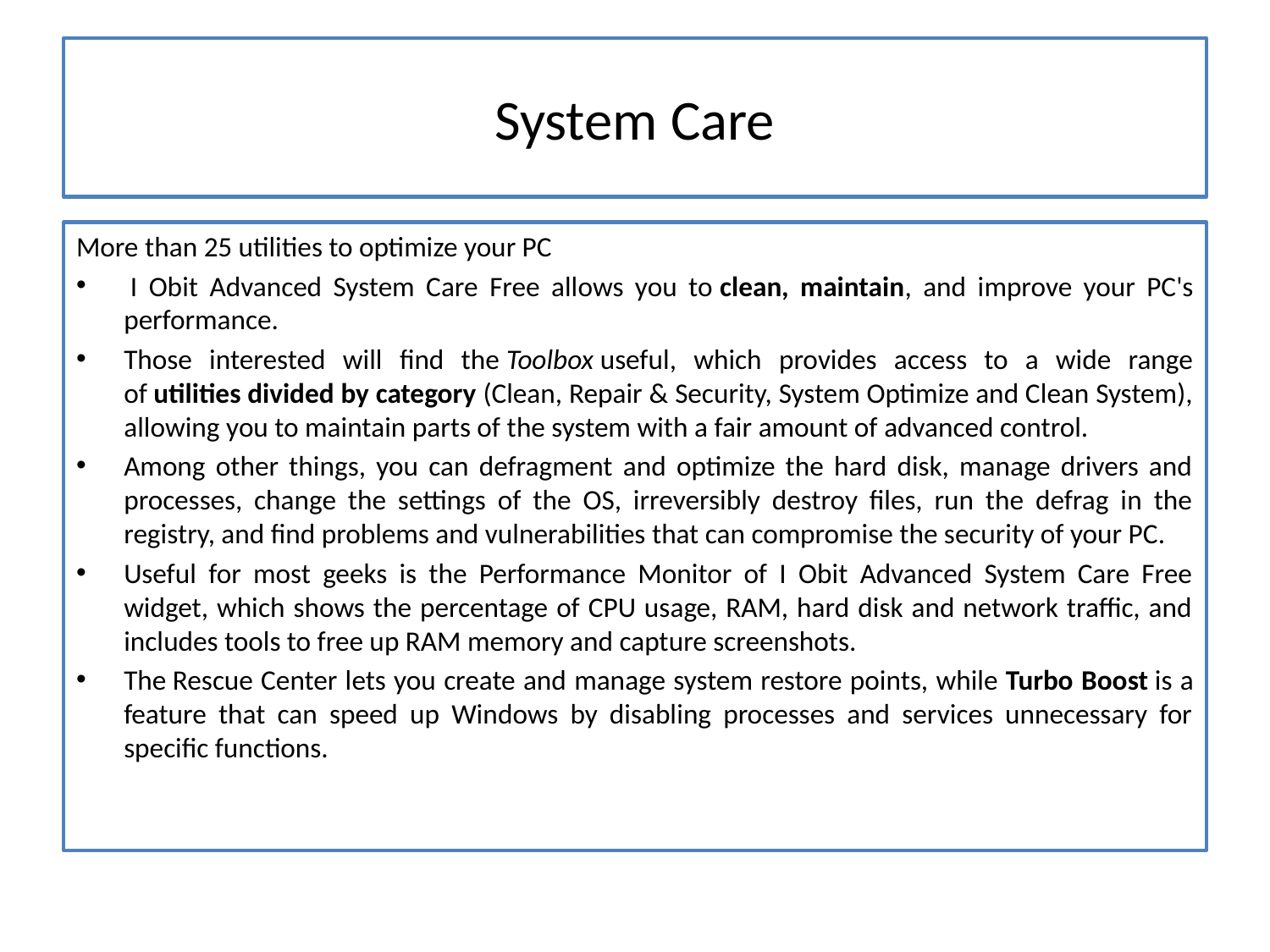

# System Care
More than 25 utilities to optimize your PC
 I Obit Advanced System Care Free allows you to clean, maintain, and improve your PC's performance.
Those interested will find the Toolbox useful, which provides access to a wide range of utilities divided by category (Clean, Repair & Security, System Optimize and Clean System), allowing you to maintain parts of the system with a fair amount of advanced control.
Among other things, you can defragment and optimize the hard disk, manage drivers and processes, change the settings of the OS, irreversibly destroy files, run the defrag in the registry, and find problems and vulnerabilities that can compromise the security of your PC.
Useful for most geeks is the Performance Monitor of I Obit Advanced System Care Free widget, which shows the percentage of CPU usage, RAM, hard disk and network traffic, and includes tools to free up RAM memory and capture screenshots.
The Rescue Center lets you create and manage system restore points, while Turbo Boost is a feature that can speed up Windows by disabling processes and services unnecessary for specific functions.